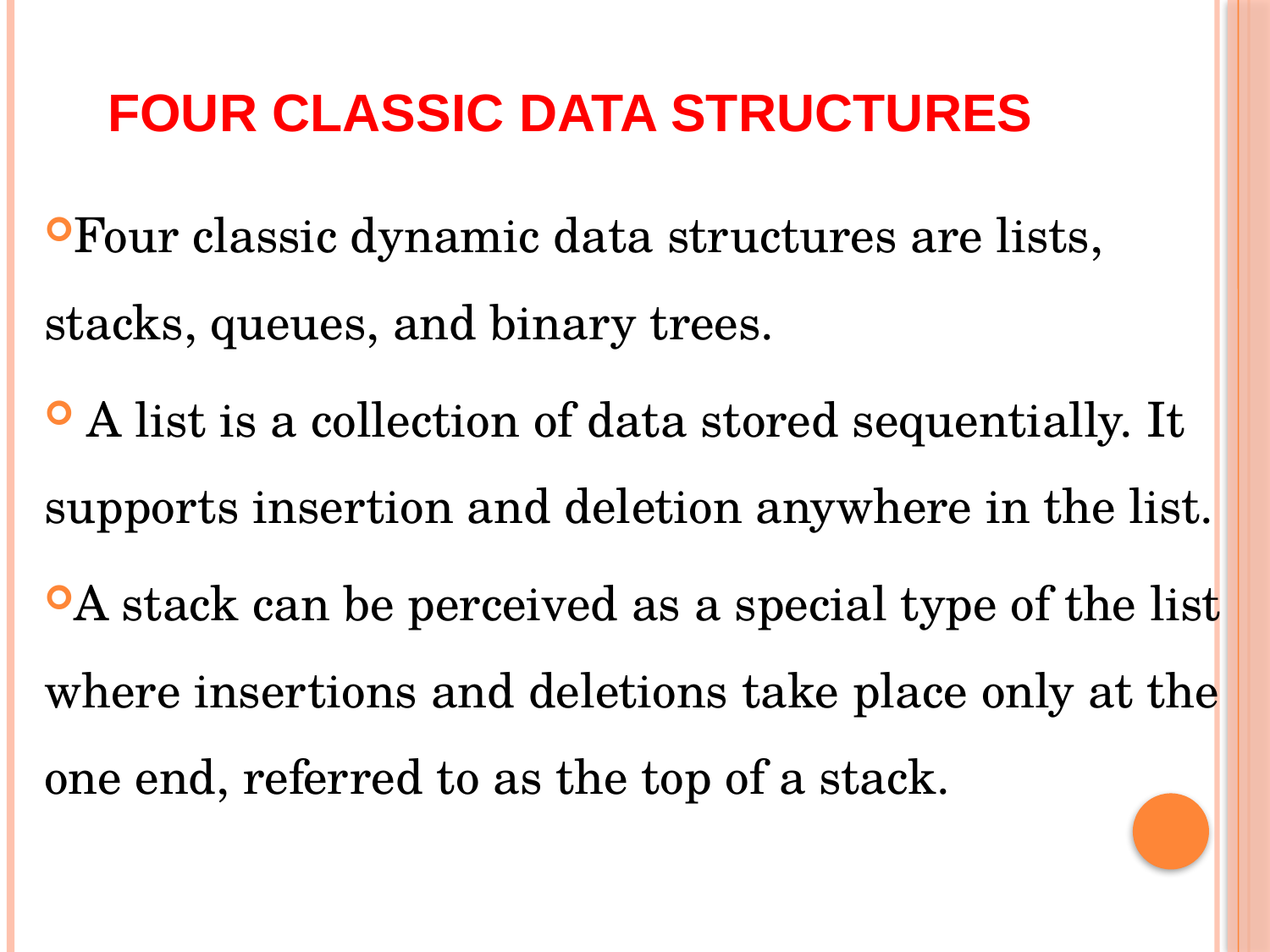

# Four Classic Data Structures
Four classic dynamic data structures are lists, stacks, queues, and binary trees.
 A list is a collection of data stored sequentially. It supports insertion and deletion anywhere in the list.
A stack can be perceived as a special type of the list where insertions and deletions take place only at the one end, referred to as the top of a stack.

5